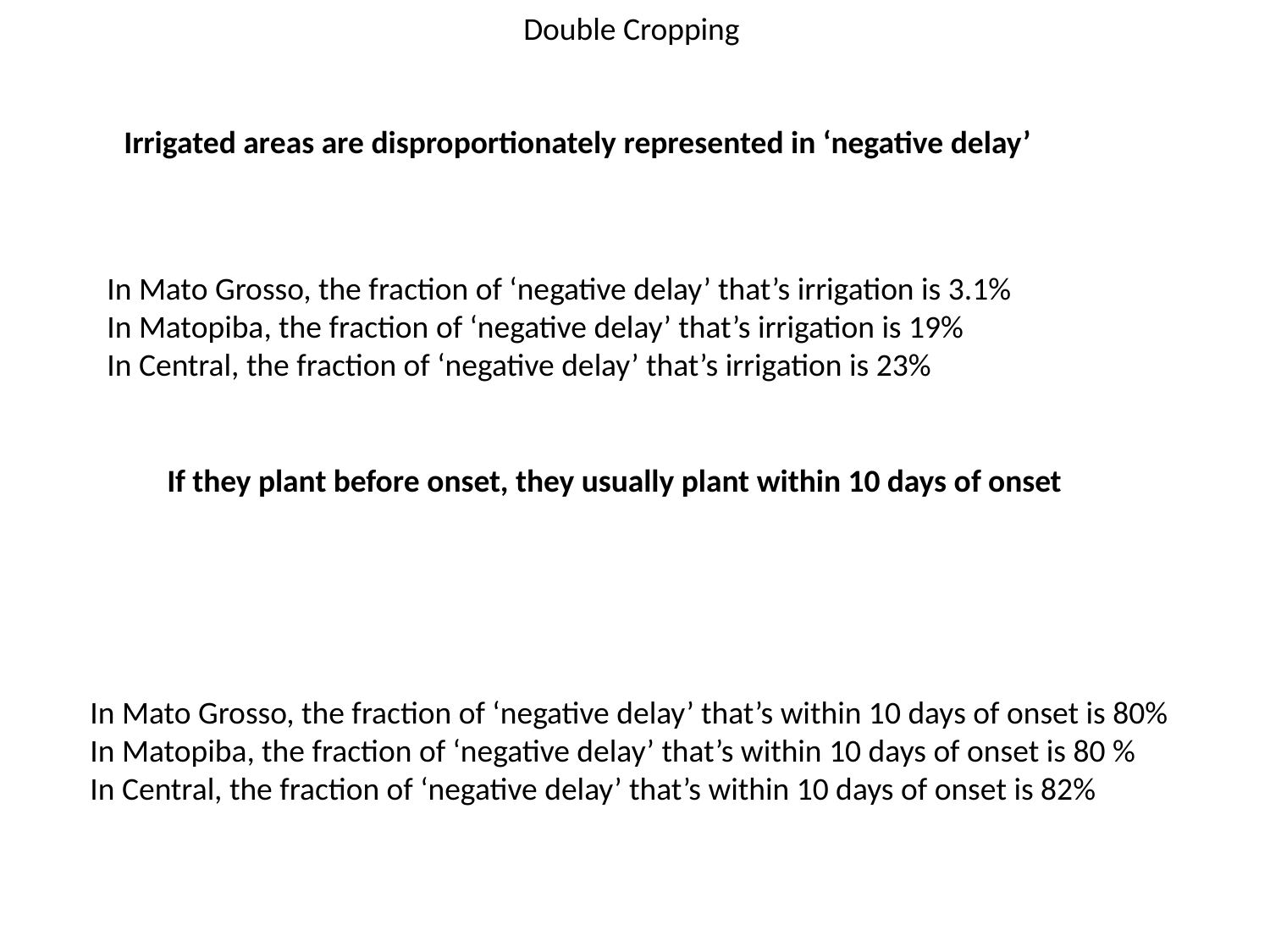

Double Cropping
Irrigated areas are disproportionately represented in ‘negative delay’
In Mato Grosso, the fraction of ‘negative delay’ that’s irrigation is 3.1%
In Matopiba, the fraction of ‘negative delay’ that’s irrigation is 19%
In Central, the fraction of ‘negative delay’ that’s irrigation is 23%
If they plant before onset, they usually plant within 10 days of onset
In Mato Grosso, the fraction of ‘negative delay’ that’s within 10 days of onset is 80%
In Matopiba, the fraction of ‘negative delay’ that’s within 10 days of onset is 80 %
In Central, the fraction of ‘negative delay’ that’s within 10 days of onset is 82%